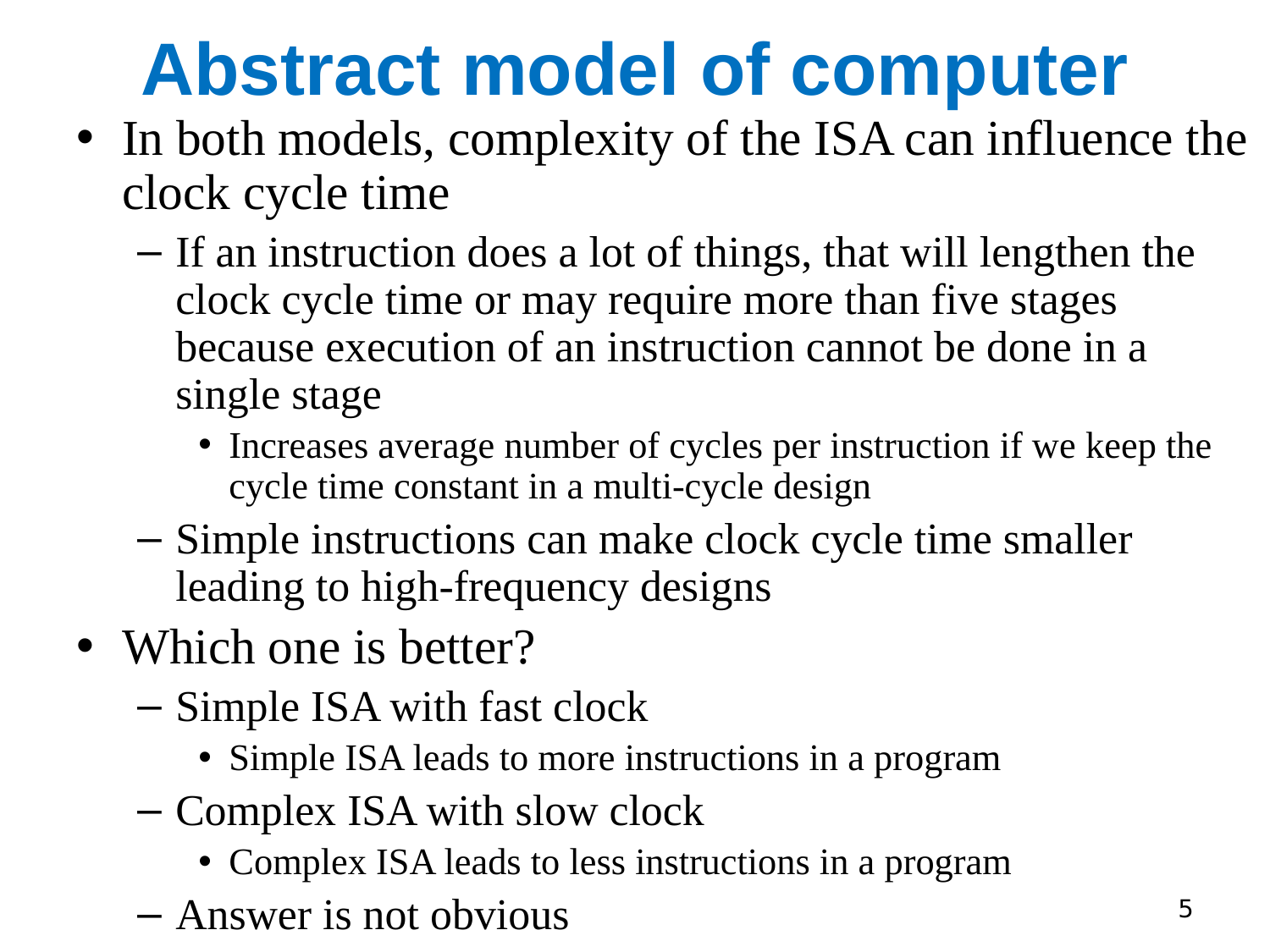

# Abstract model of computer
In both models, complexity of the ISA can influence the clock cycle time
If an instruction does a lot of things, that will lengthen the clock cycle time or may require more than five stages because execution of an instruction cannot be done in a single stage
Increases average number of cycles per instruction if we keep the cycle time constant in a multi-cycle design
Simple instructions can make clock cycle time smaller leading to high-frequency designs
Which one is better?
Simple ISA with fast clock
Simple ISA leads to more instructions in a program
Complex ISA with slow clock
Complex ISA leads to less instructions in a program
Answer is not obvious
5